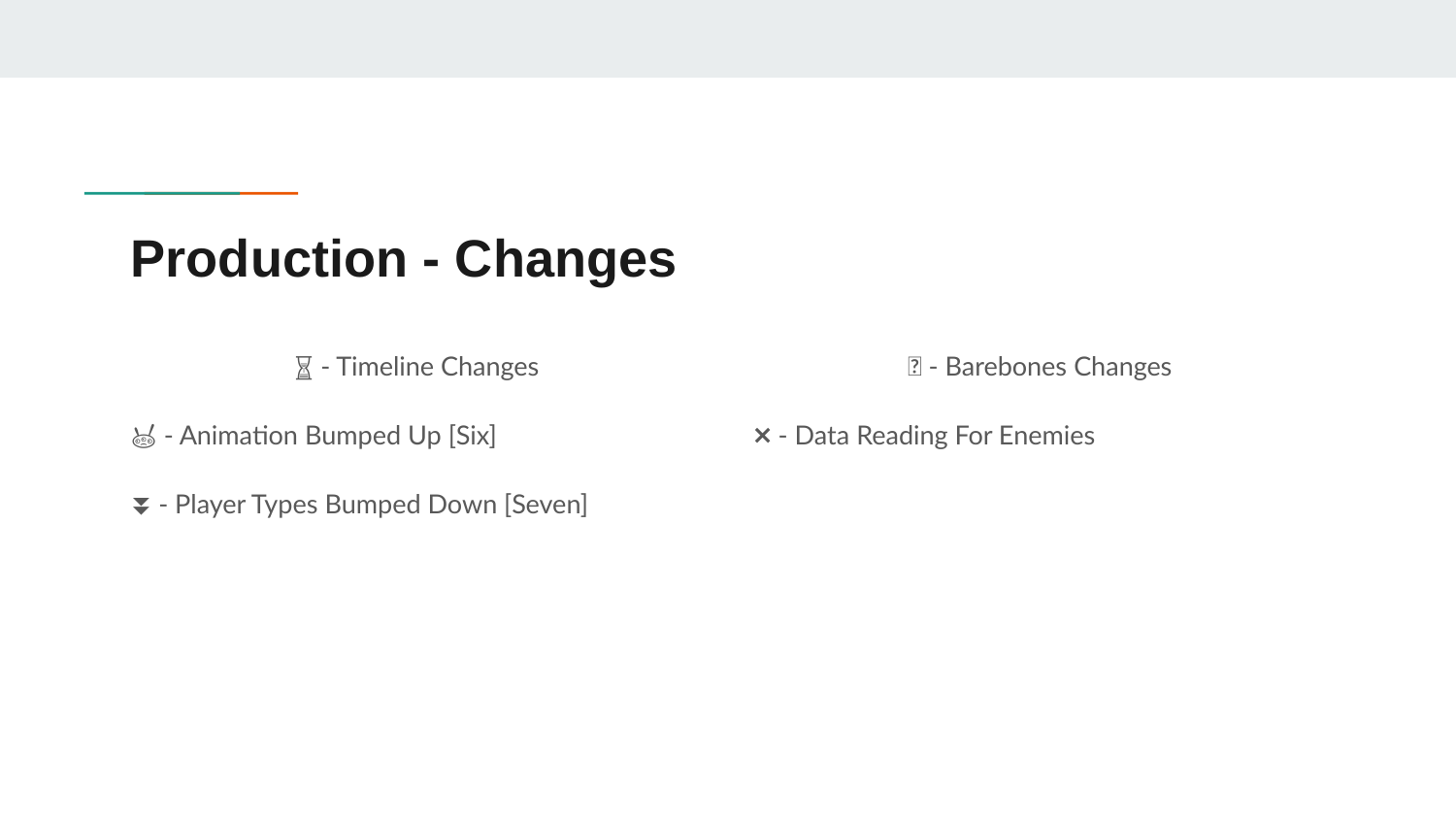

# Production - Changes
⏳ - Timeline Changes
👾 - Animation Bumped Up [Six]
⏬ - Player Types Bumped Down [Seven]
🦴 - Barebones Changes
❌ - Data Reading For Enemies